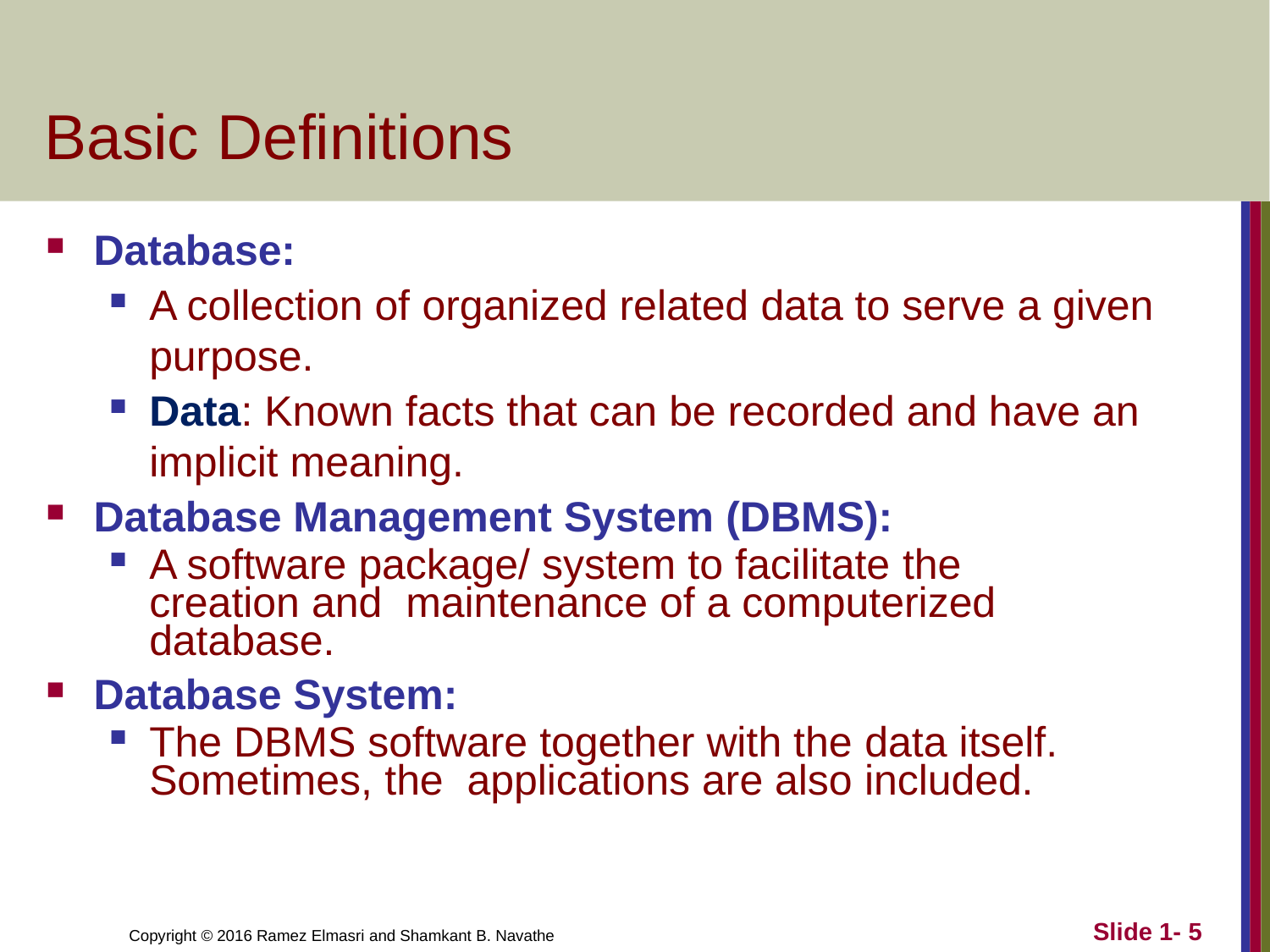

# Basic Definitions
Database:
A collection of organized related data to serve a given purpose.
Data: Known facts that can be recorded and have an implicit meaning.
Database Management System (DBMS):
A software package/ system to facilitate the creation and  maintenance of a computerized database.
Database System:
The DBMS software together with the data itself.	Sometimes, the  applications are also included.
Slide 1- 5
Copyright © 2016 Ramez Elmasri and Shamkant B. Navathe